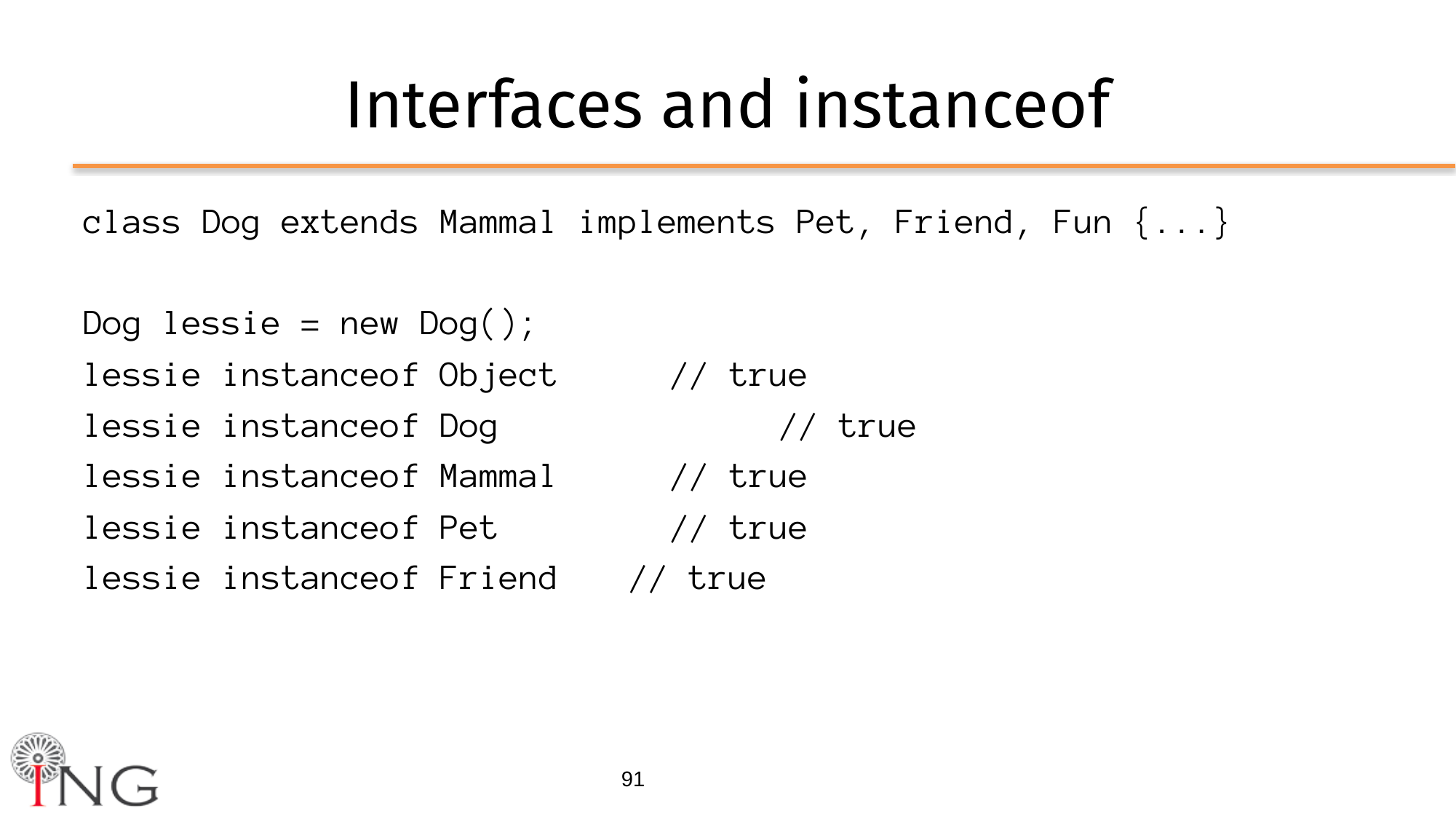

# Interfaces and instanceof
class Dog extends Mammal implements Pet, Friend, Fun {...}

Dog lessie = new Dog();
lessie instanceof Object  	// true
lessie instanceof Dog		 	// true
lessie instanceof Mammal 	// true
lessie instanceof Pet  		// true
lessie instanceof Friend 	// true

91